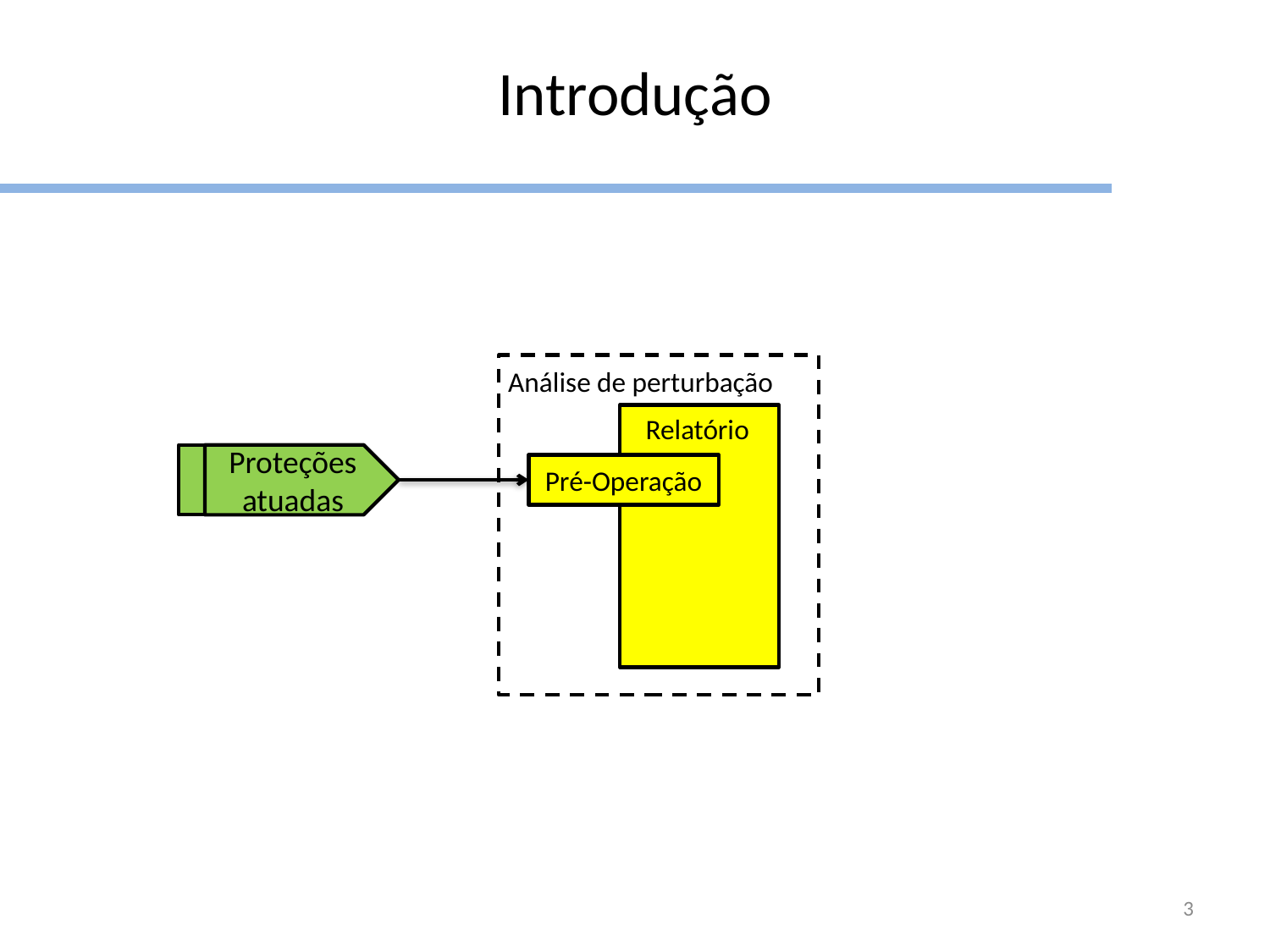

Introdução
Análise de perturbação

Relatório

Proteções atuadas
Pré-Operação
3